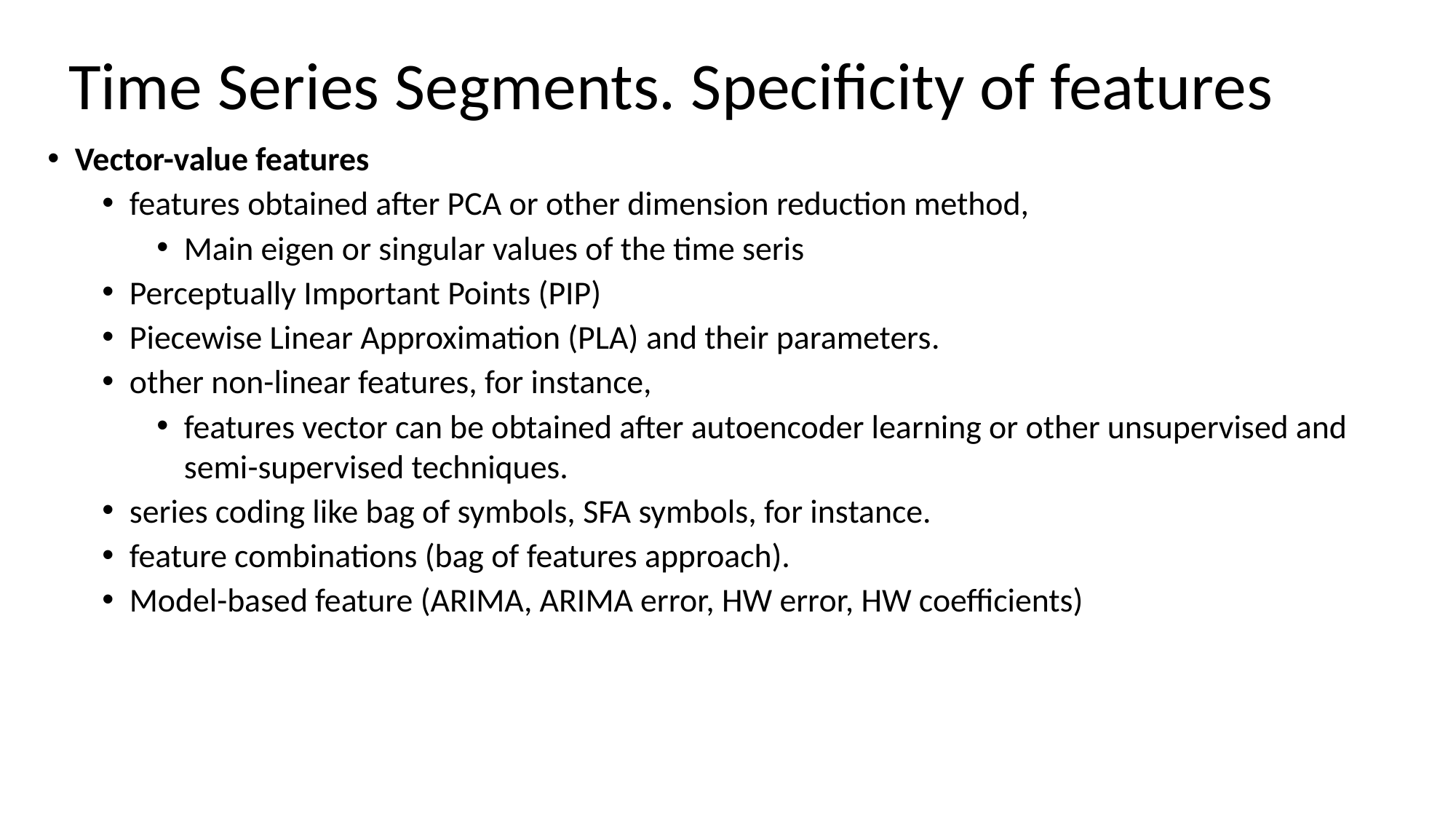

# Time Series Segments. Specificity of features
Vector-value features
features obtained after PCA or other dimension reduction method,
Main eigen or singular values of the time seris
Perceptually Important Points (PIP)
Piecewise Linear Approximation (PLA) and their parameters.
other non-linear features, for instance,
features vector can be obtained after autoencoder learning or other unsupervised and semi-supervised techniques.
series coding like bag of symbols, SFA symbols, for instance.
feature combinations (bag of features approach).
Model-based feature (ARIMA, ARIMA error, HW error, HW coefficients)